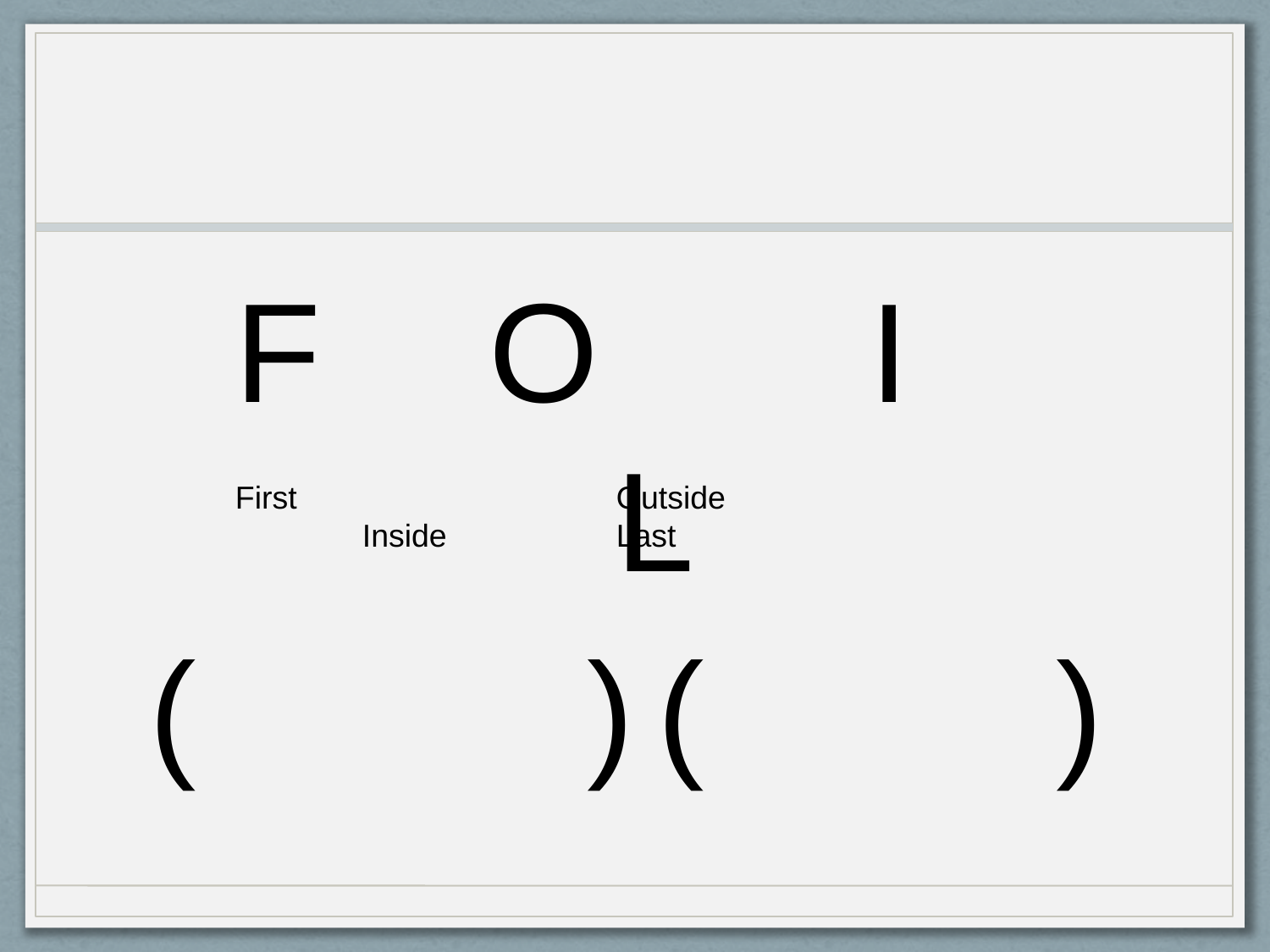

F		O			I			L
First			Outside			Inside		Last
(          )	(         )